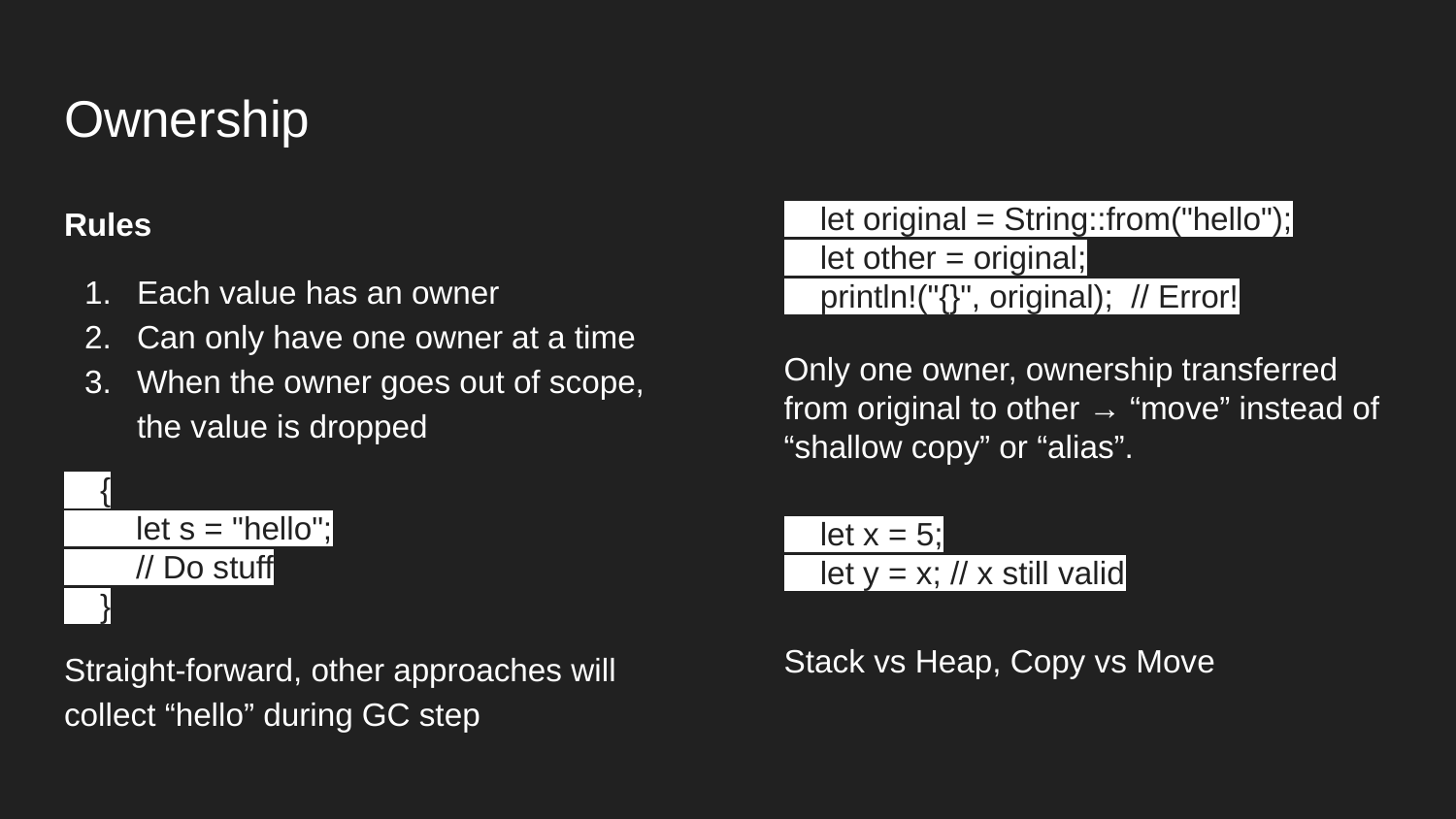

# Ownership
Rules
Each value has an owner
Can only have one owner at a time
When the owner goes out of scope, the value is dropped
    {
        let s = "hello";
        // Do stuff
    }
Straight-forward, other approaches will collect “hello” during GC step
    let original = String::from("hello");
    let other = original;
    println!("{}", original);  // Error!

Only one owner, ownership transferred from original to other → “move” instead of “shallow copy” or “alias”.

    let x = 5;
    let y = x; // x still valid

Stack vs Heap, Copy vs Move